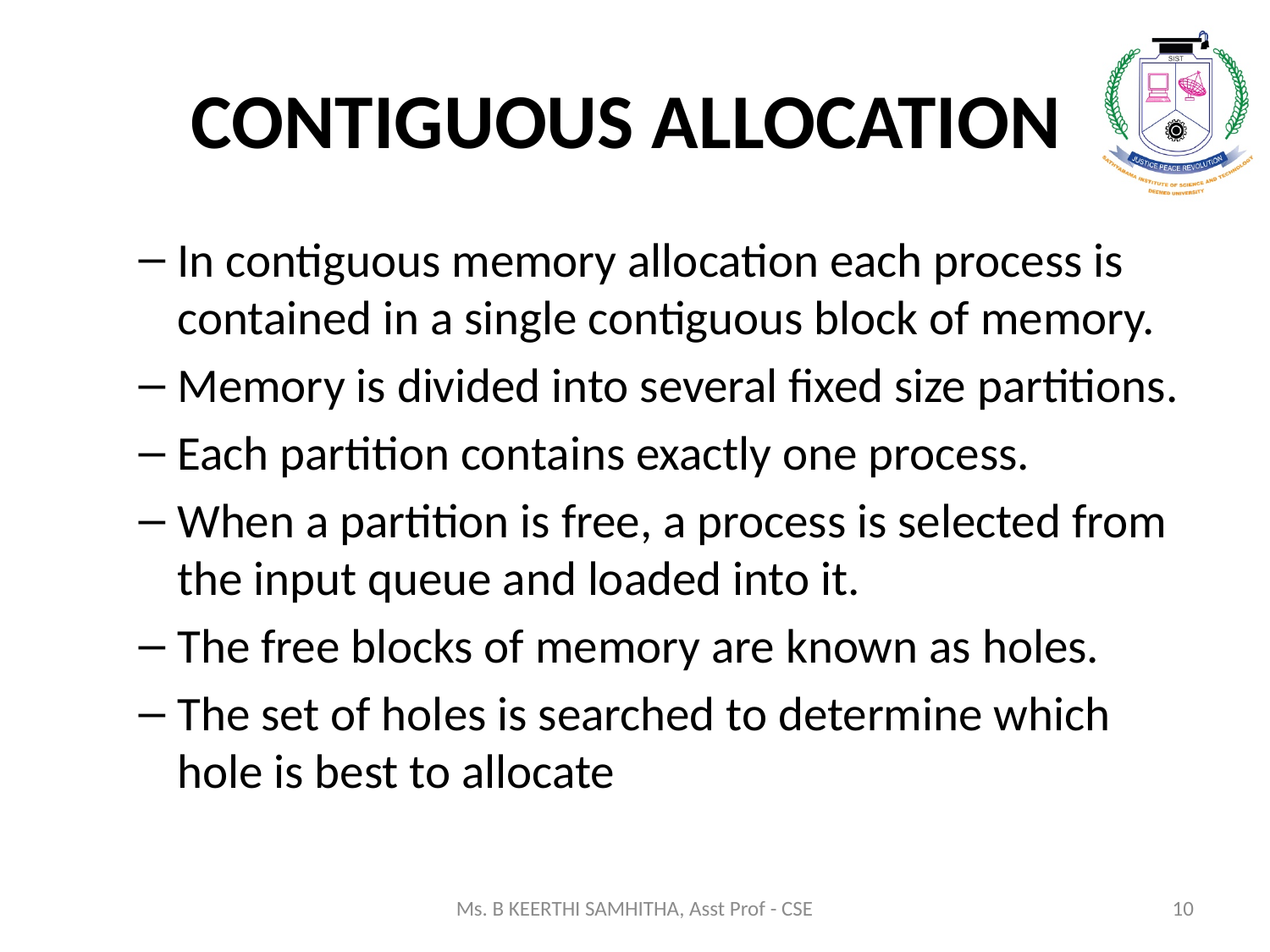

# CONTIGUOUS ALLOCATION
In contiguous memory allocation each process is contained in a single contiguous block of memory.
Memory is divided into several fixed size partitions.
Each partition contains exactly one process.
When a partition is free, a process is selected from the input queue and loaded into it.
The free blocks of memory are known as holes.
The set of holes is searched to determine which hole is best to allocate
Ms. B KEERTHI SAMHITHA, Asst Prof - CSE
10